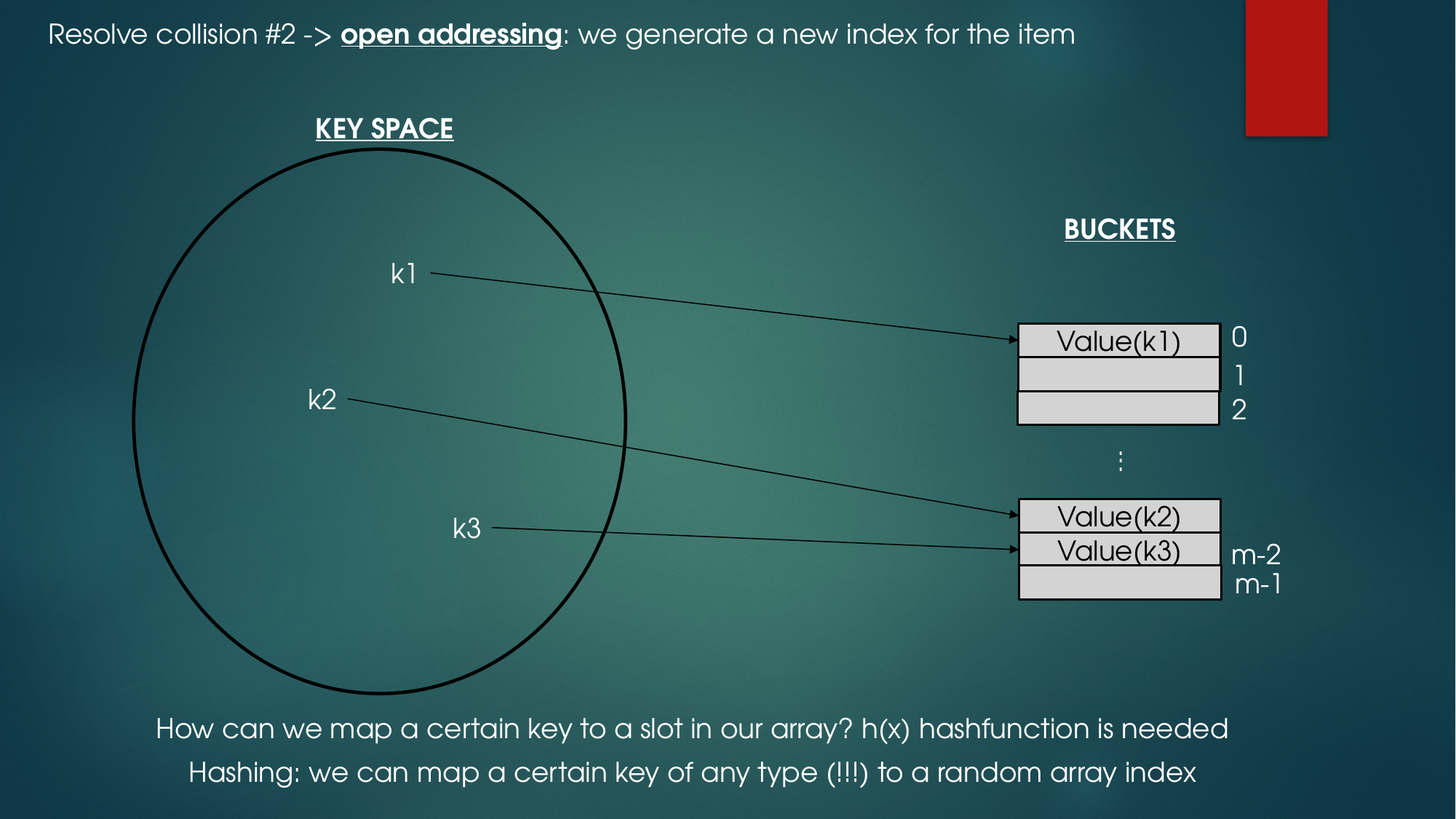

Resolve collision #2 -> open addressing: we generate a new index for the item
KEY SPACE

BUCKETS
k1
0
Value(k1)
1

k2
2

.
.
.
Value(k2)
k3
m-2
Value(k3)
m-1

How can we map a certain key to a slot in our array? h(x) hashfunction is needed
Hashing: we can map a certain key of any type (!!!) to a random array index